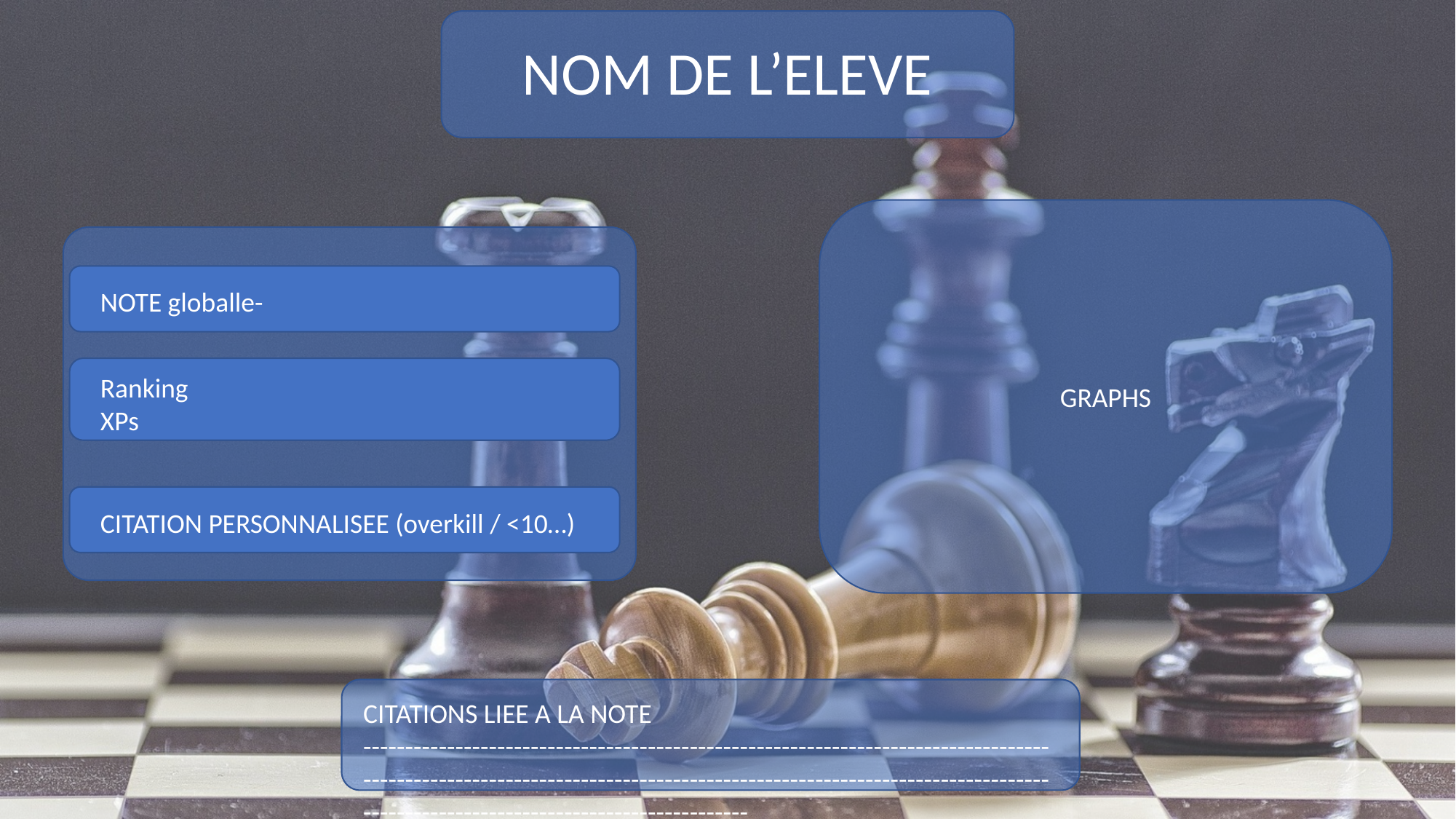

NOM DE L’ELEVE
GRAPHS

NOTE globalle-

Ranking
XPs

CITATION PERSONNALISEE (overkill / <10…)

CITATIONS LIEE A LA NOTE ------------------------------------------------------------------------------------------------------------------------------------------------------------------------------------------------------------------